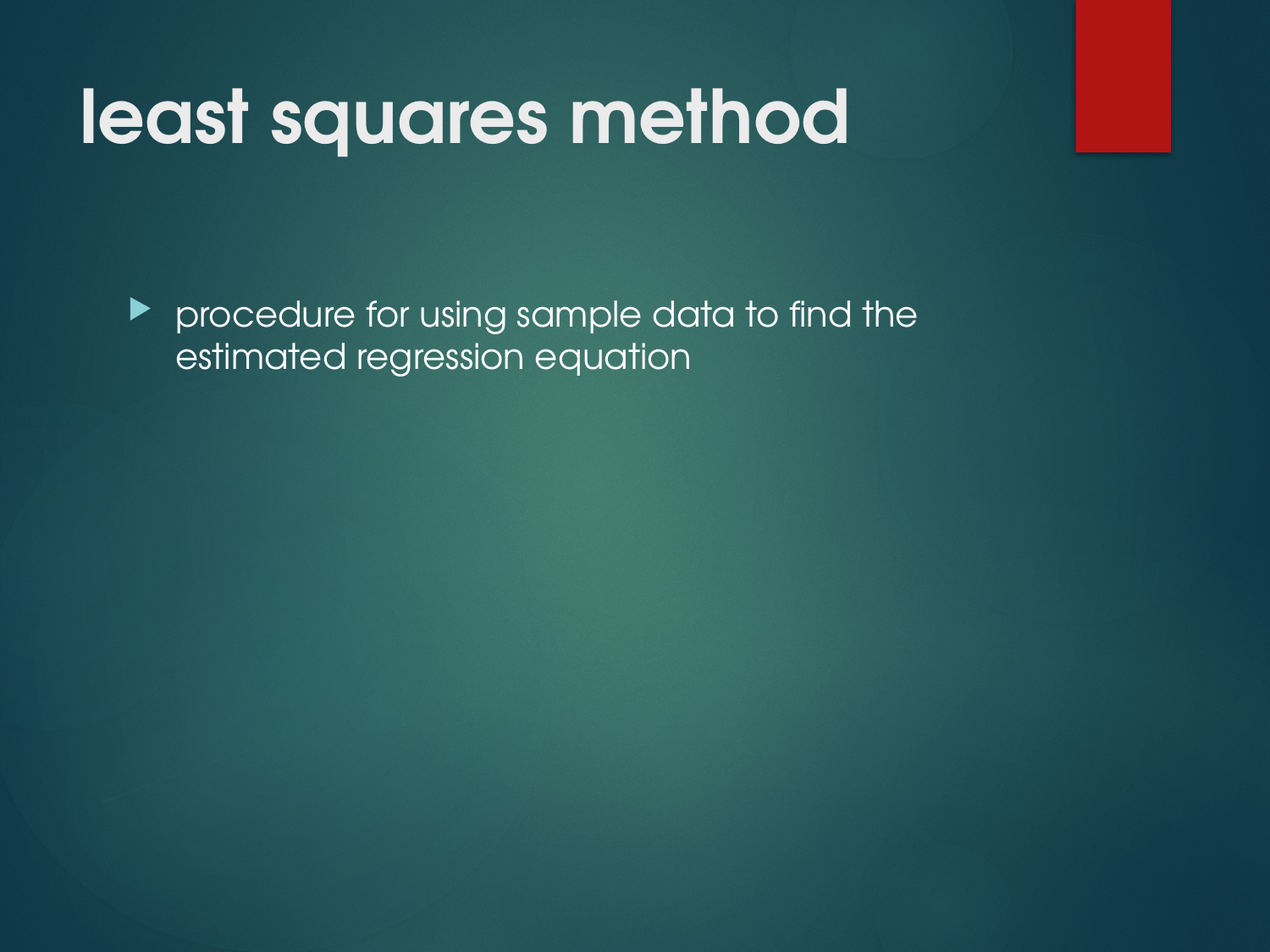

# least squares method
procedure for using sample data to find the estimated regression equation